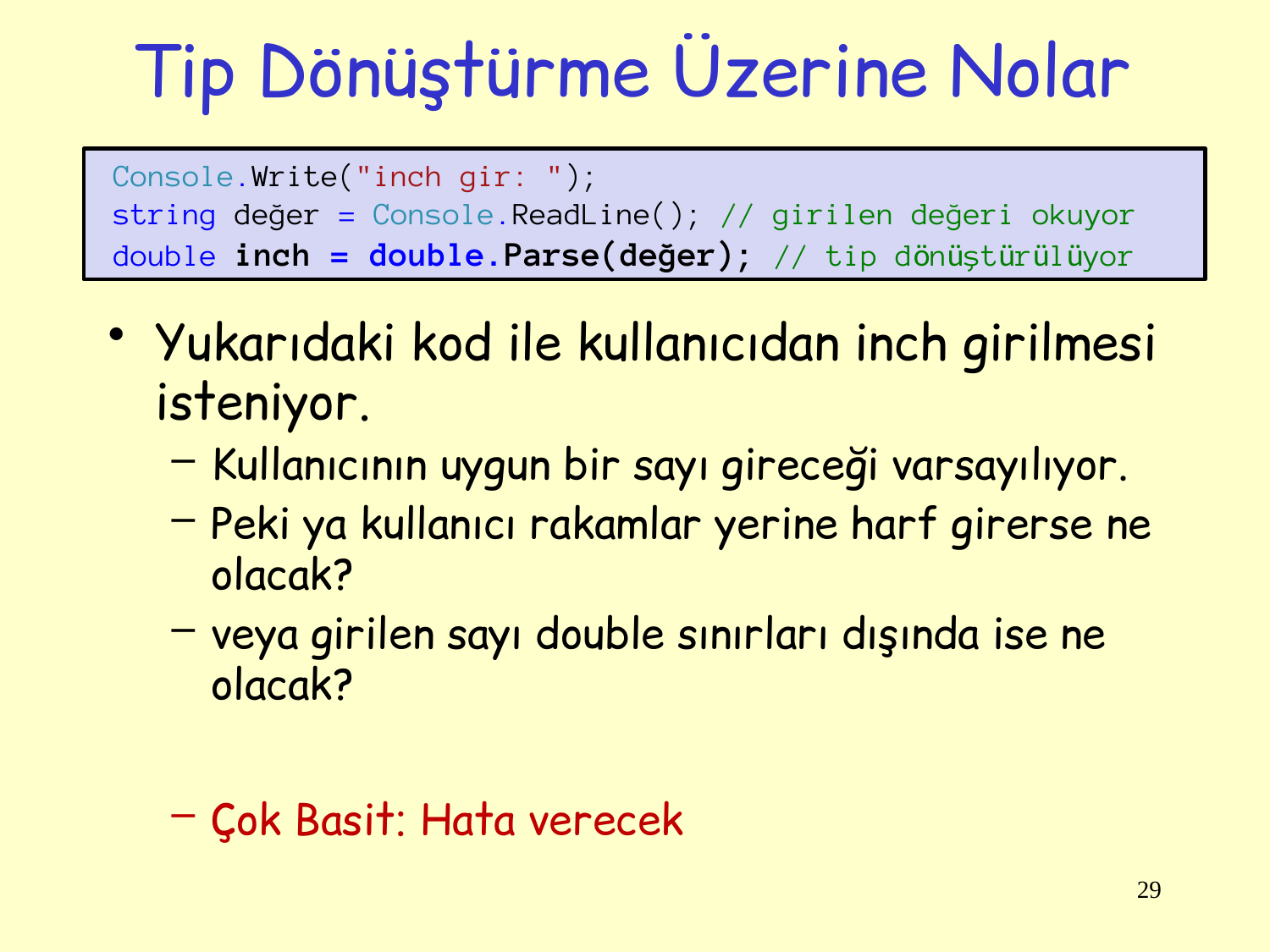

# Tip Dönüştürme Üzerine Nolar
 Console.Write("inch gir: ");
 string değer = Console.ReadLine(); // girilen değeri okuyor
 double inch = double.Parse(değer); // tip dönüştürülüyor

Yukarıdaki kod ile kullanıcıdan inch girilmesi isteniyor.
Kullanıcının uygun bir sayı gireceği varsayılıyor.
Peki ya kullanıcı rakamlar yerine harf girerse ne olacak?
veya girilen sayı double sınırları dışında ise ne olacak?

Çok Basit: Hata verecek

29